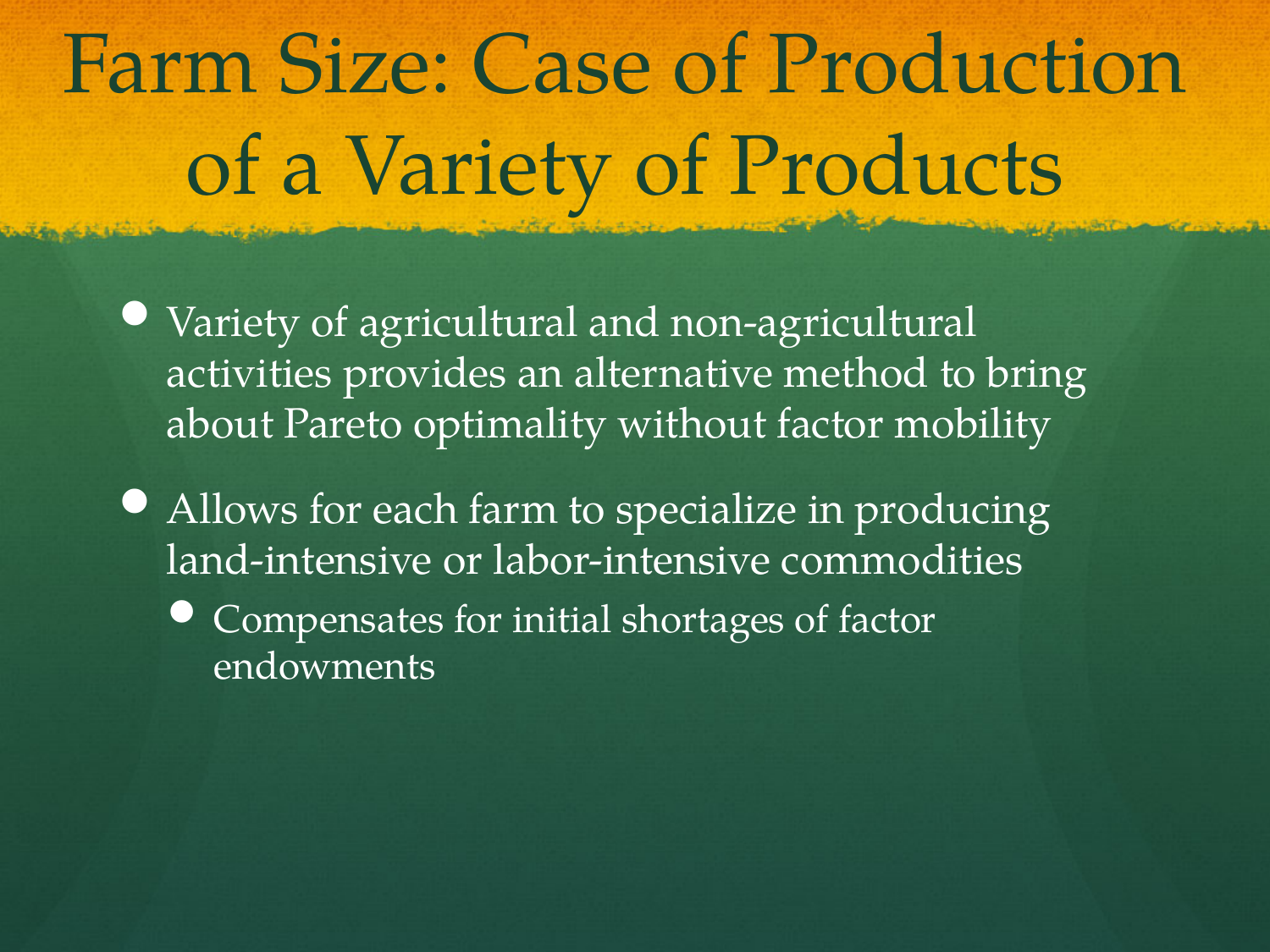

# Farm Size: Case of Production of a Variety of Products
Variety of agricultural and non-agricultural activities provides an alternative method to bring about Pareto optimality without factor mobility
Allows for each farm to specialize in producing land-intensive or labor-intensive commodities
Compensates for initial shortages of factor endowments